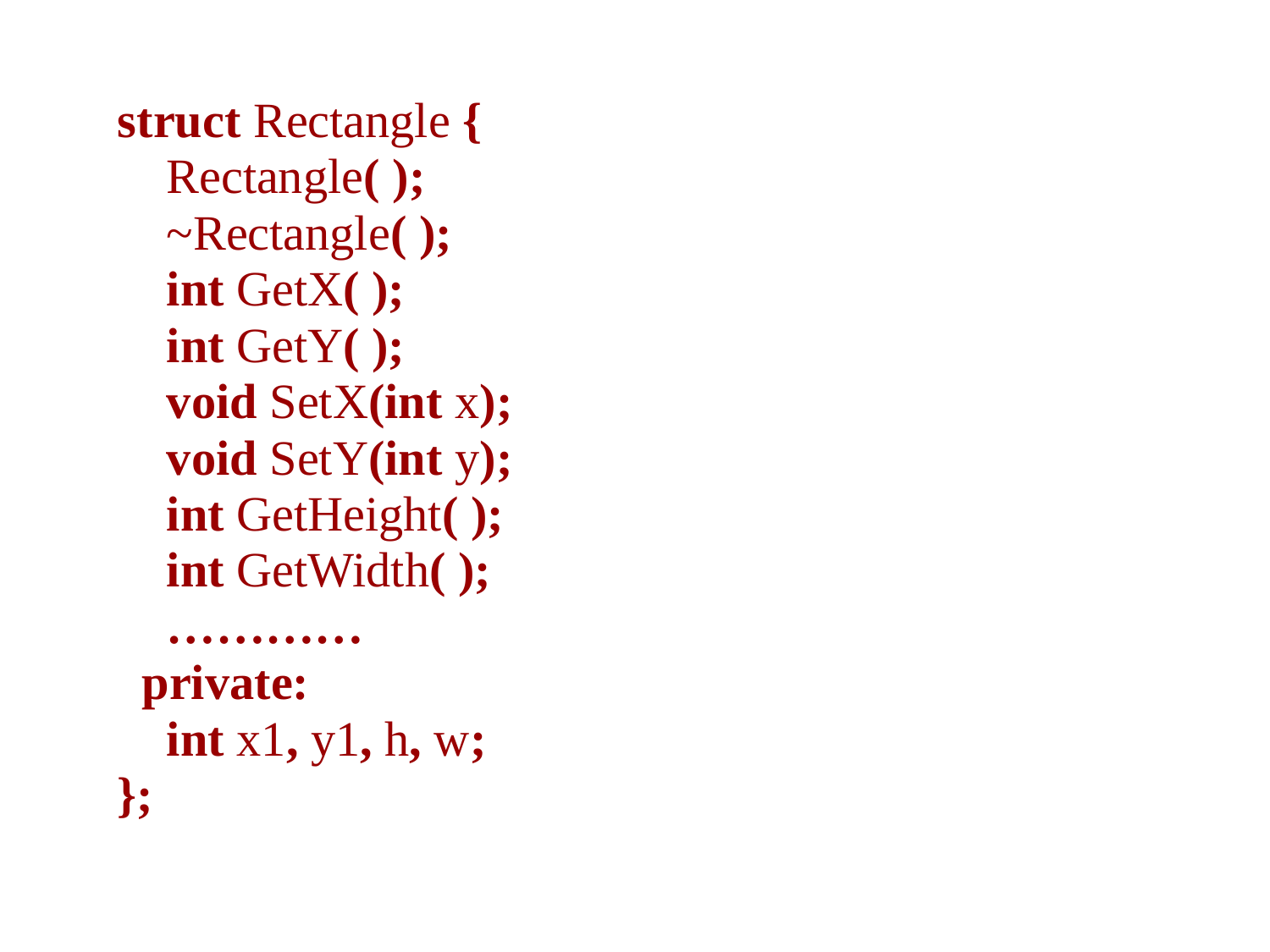

struct Rectangle {
    Rectangle( );
    ~Rectangle( );
    int GetX( );
    int GetY( );
    void SetX(int x);
    void SetY(int y);
    int GetHeight( );
    int GetWidth( );
    …………
  private:
    int x1, y1, h, w;
};
97